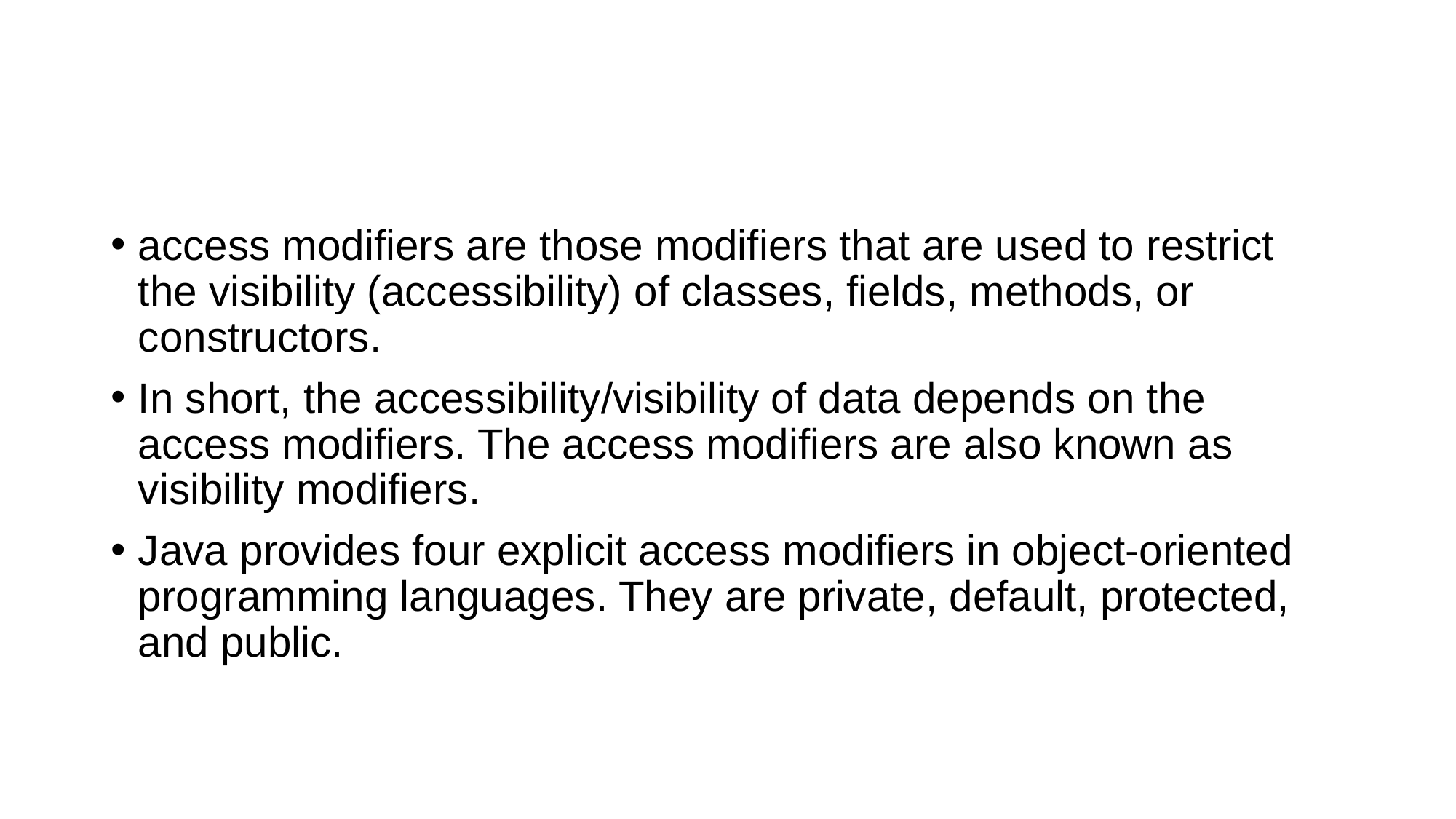

#
access modifiers are those modifiers that are used to restrict the visibility (accessibility) of classes, fields, methods, or constructors.
In short, the accessibility/visibility of data depends on the access modifiers. The access modifiers are also known as visibility modifiers.
Java provides four explicit access modifiers in object-oriented programming languages. They are private, default, protected, and public.